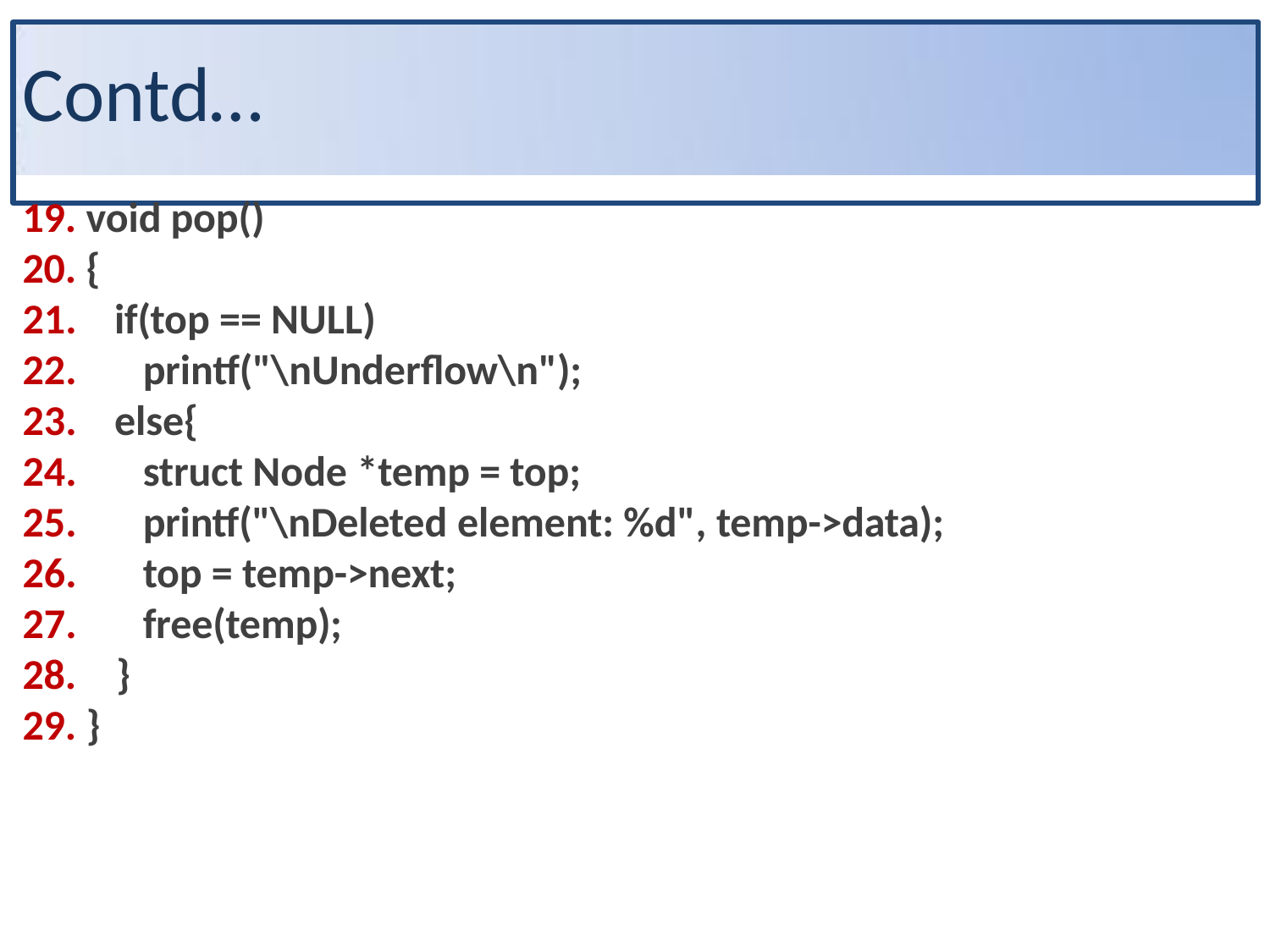

# Contd…
19. void pop()
20. {
if(top == NULL)
printf("\nUnderflow\n");
else{
struct Node *temp = top;
printf("\nDeleted element: %d", temp->data);
top = temp->next;
free(temp);
28.	}
29. }